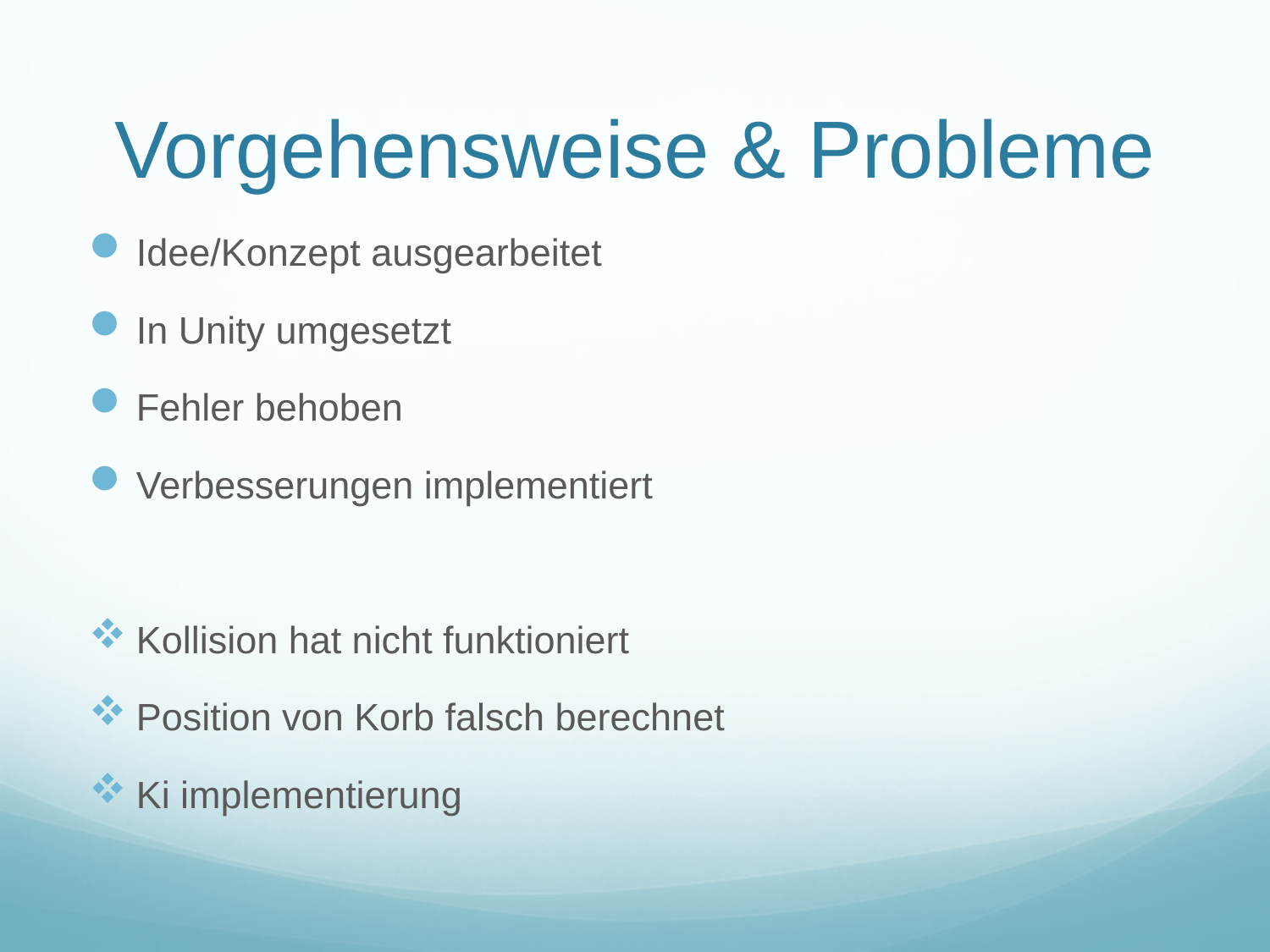

# Vorgehensweise & Probleme
Idee/Konzept ausgearbeitet
In Unity umgesetzt
Fehler behoben
Verbesserungen implementiert

Kollision hat nicht funktioniert
Position von Korb falsch berechnet
Ki implementierung